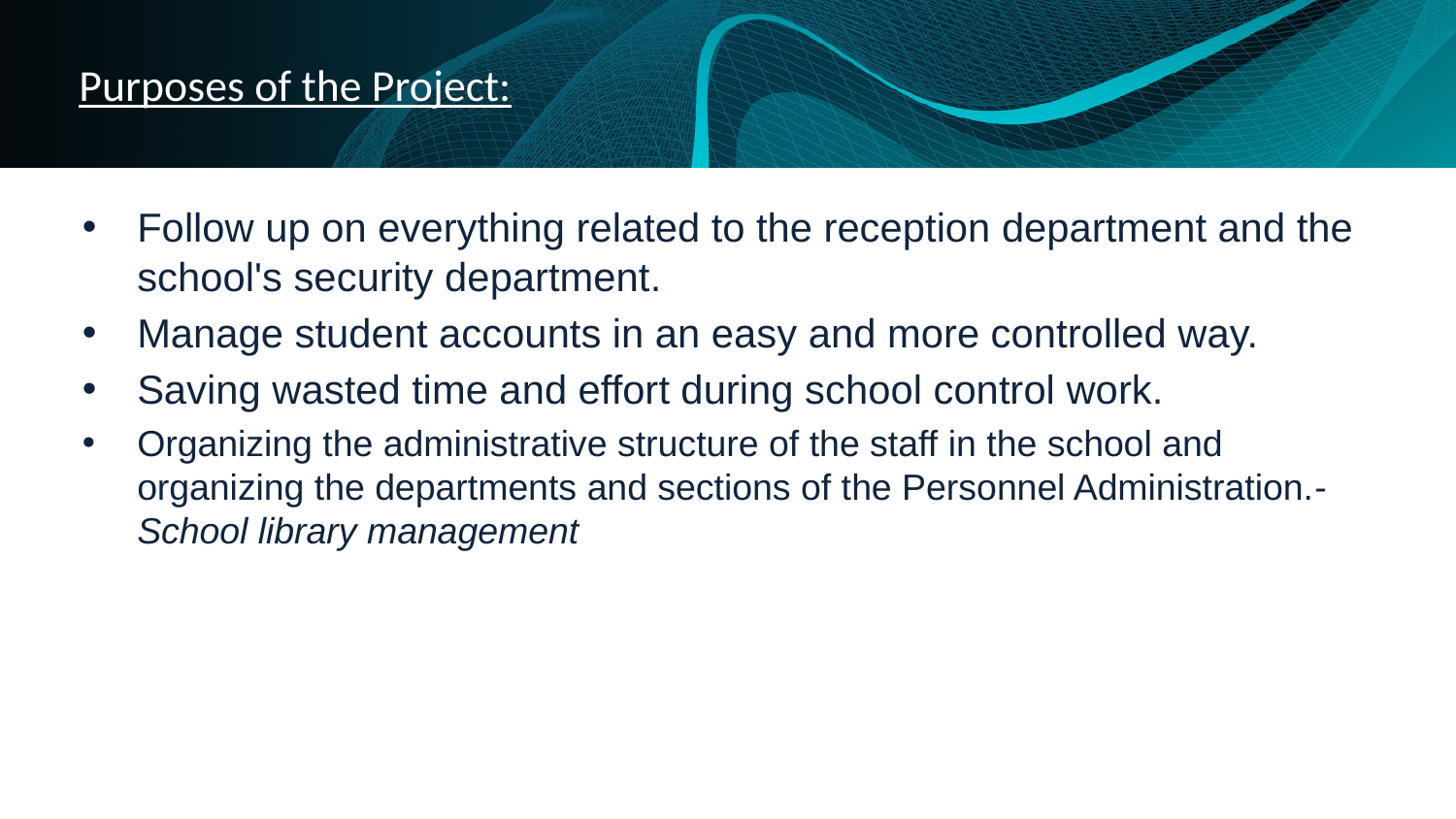

# Purposes of the Project:
Follow up on everything related to the reception department and the school's security department.
Manage student accounts in an easy and more controlled way.
Saving wasted time and effort during school control work.
Organizing the administrative structure of the staff in the school and organizing the departments and sections of the Personnel Administration.-School library management